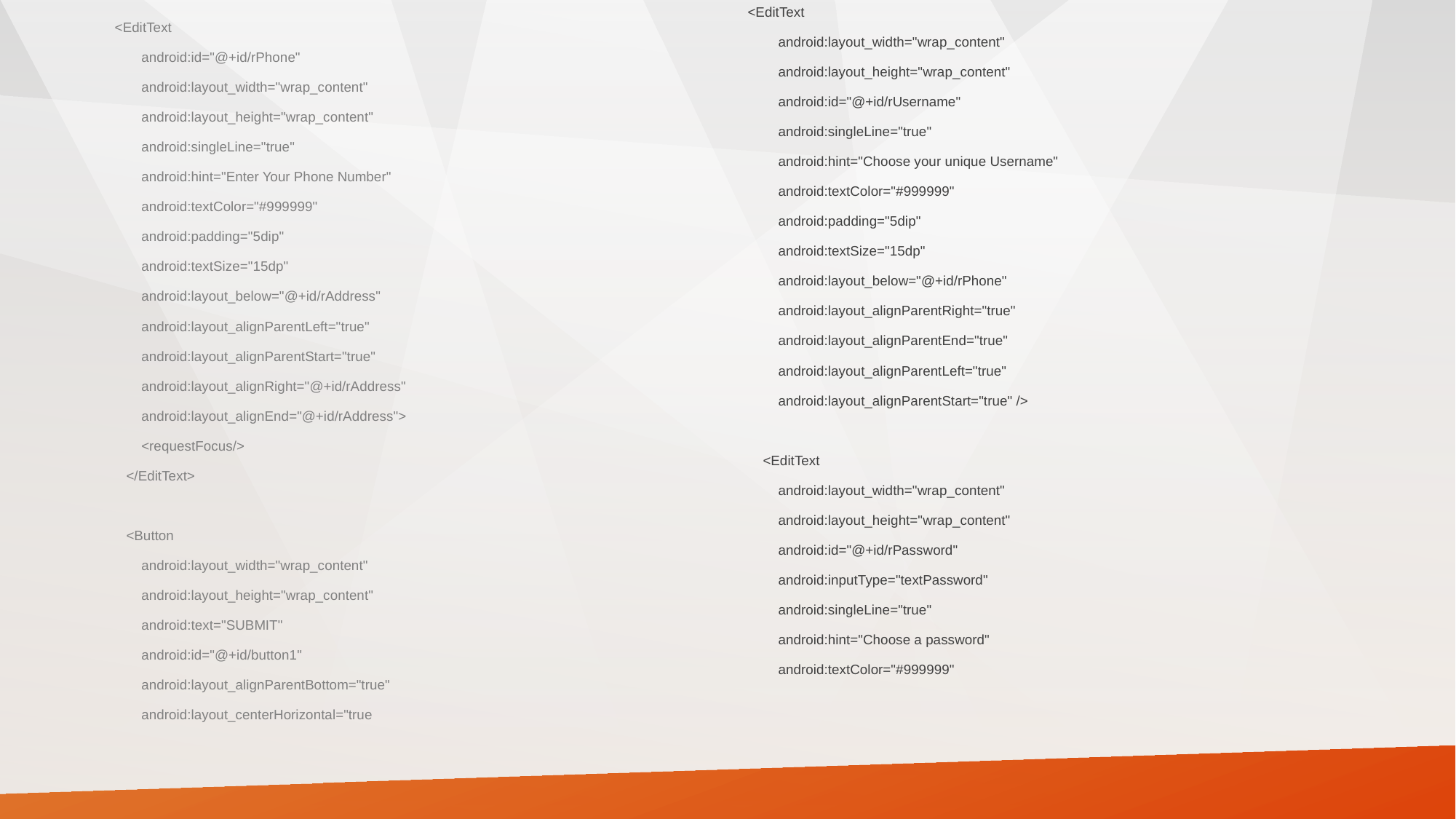

<EditText
        android:layout_width="wrap_content"
        android:layout_height="wrap_content"
        android:id="@+id/rUsername"
        android:singleLine="true"
        android:hint="Choose your unique Username"
        android:textColor="#999999"
        android:padding="5dip"
        android:textSize="15dp"
        android:layout_below="@+id/rPhone"
        android:layout_alignParentRight="true"
        android:layout_alignParentEnd="true"
        android:layout_alignParentLeft="true"
        android:layout_alignParentStart="true" />

    <EditText
        android:layout_width="wrap_content"
        android:layout_height="wrap_content"
        android:id="@+id/rPassword"
        android:inputType="textPassword"
        android:singleLine="true"
        android:hint="Choose a password"
        android:textColor="#999999"
 <EditText
        android:id="@+id/rPhone"
        android:layout_width="wrap_content"
        android:layout_height="wrap_content"
        android:singleLine="true"
        android:hint="Enter Your Phone Number"
        android:textColor="#999999"
        android:padding="5dip"
        android:textSize="15dp"
        android:layout_below="@+id/rAddress"
        android:layout_alignParentLeft="true"
        android:layout_alignParentStart="true"
        android:layout_alignRight="@+id/rAddress"
        android:layout_alignEnd="@+id/rAddress">
        <requestFocus/>
    </EditText>

    <Button
        android:layout_width="wrap_content"
        android:layout_height="wrap_content"
        android:text="SUBMIT"
        android:id="@+id/button1"
        android:layout_alignParentBottom="true"
        android:layout_centerHorizontal="true